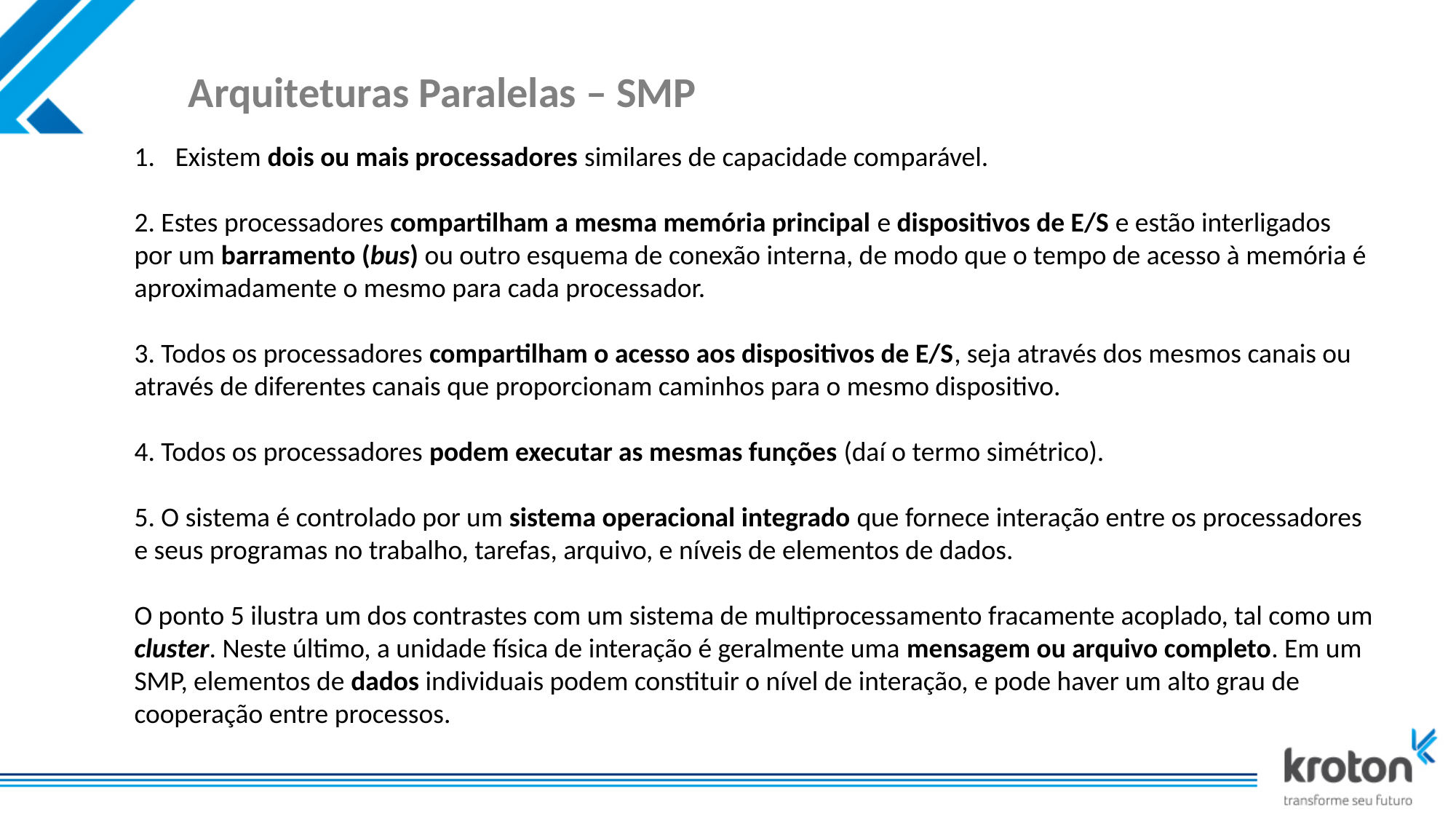

# Arquiteturas Paralelas – SMP
Existem dois ou mais processadores similares de capacidade comparável.

2. Estes processadores compartilham a mesma memória principal e dispositivos de E/S e estão interligados por um barramento (bus) ou outro esquema de conexão interna, de modo que o tempo de acesso à memória é aproximadamente o mesmo para cada processador.

3. Todos os processadores compartilham o acesso aos dispositivos de E/S, seja através dos mesmos canais ou através de diferentes canais que proporcionam caminhos para o mesmo dispositivo.

4. Todos os processadores podem executar as mesmas funções (daí o termo simétrico).

5. O sistema é controlado por um sistema operacional integrado que fornece interação entre os processadores e seus programas no trabalho, tarefas, arquivo, e níveis de elementos de dados.

O ponto 5 ilustra um dos contrastes com um sistema de multiprocessamento fracamente acoplado, tal como um cluster. Neste último, a unidade física de interação é geralmente uma mensagem ou arquivo completo. Em um SMP, elementos de dados individuais podem constituir o nível de interação, e pode haver um alto grau de cooperação entre processos.